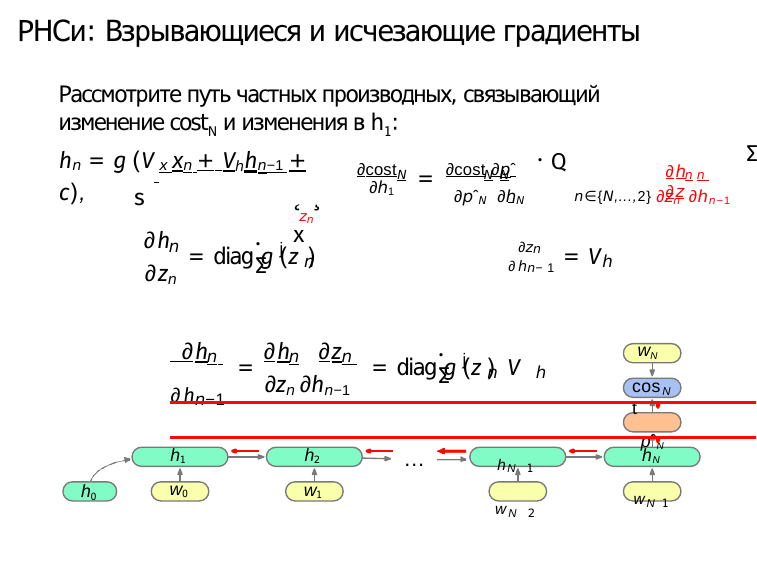

# РНСи: Взрывающиеся и исчезающие градиенты
Рассмотрите путь частных производных, связывающий изменение costN и изменения в h1:
.
Σ
Q
∂cost	∂cost ∂pˆ
∂h1
∂h	∂z
hn = g (V x xn + Vhhn−1 + c),
s	˛zn¸	x
=
N
N N
n n
∂pˆN     ∂hN	n∈{N,...,2} ∂zn ∂hn−1

.	Σ
∂h
n
j
∂zn
∂hn−1
= diag g (z )
= V
n
h
∂zn
.	Σ
  ∂h
∂h	∂z
wN

n
n	n
j
=
= diag g (z ) V
n
h
cost
pˆN

∂zn ∂hn−1
∂hn−1

N

h1
h2
w1
hN
wN 1
…
hN  1
wN  2

w0
h0